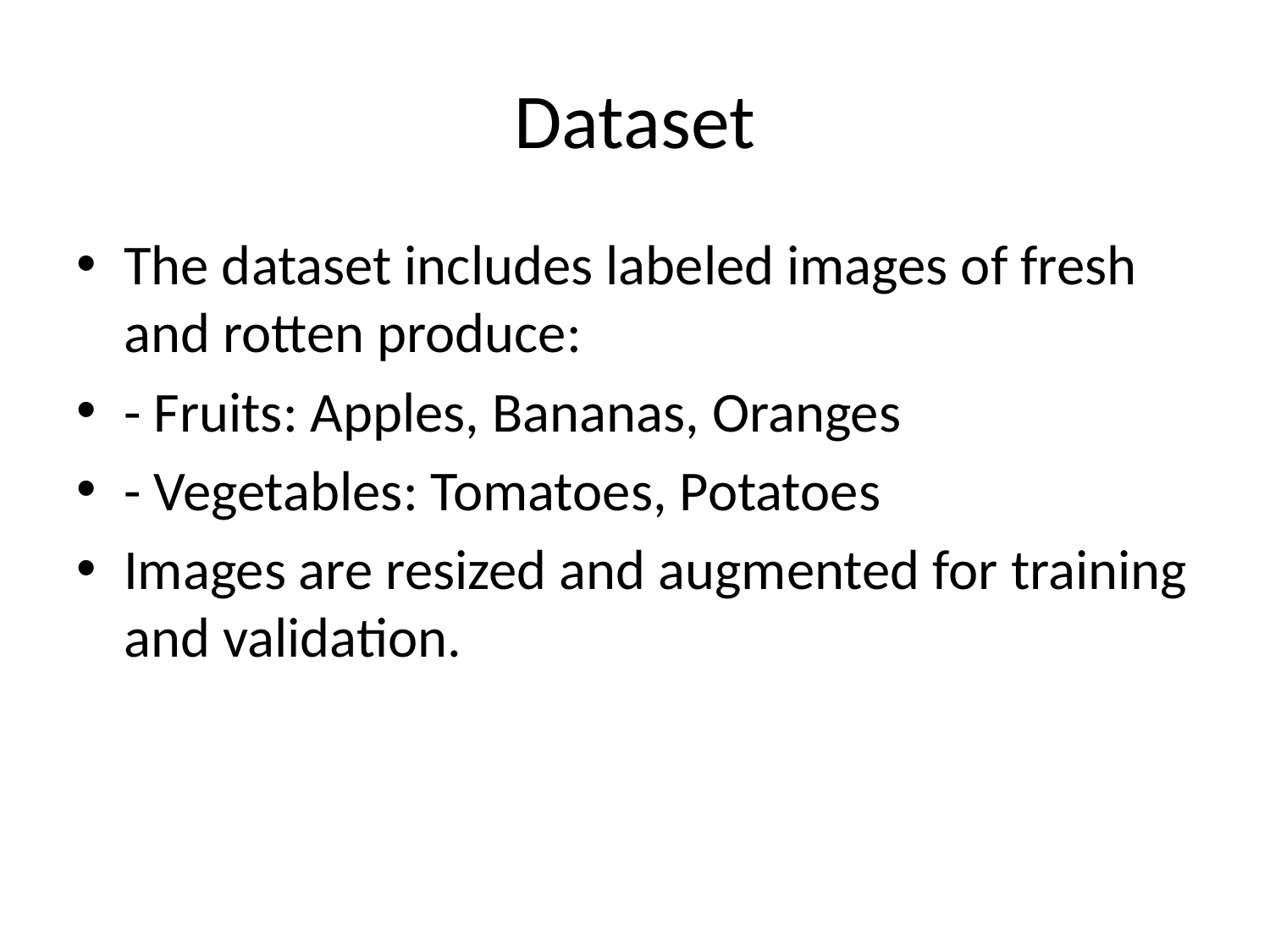

# Dataset
The dataset includes labeled images of fresh and rotten produce:
- Fruits: Apples, Bananas, Oranges
- Vegetables: Tomatoes, Potatoes
Images are resized and augmented for training and validation.